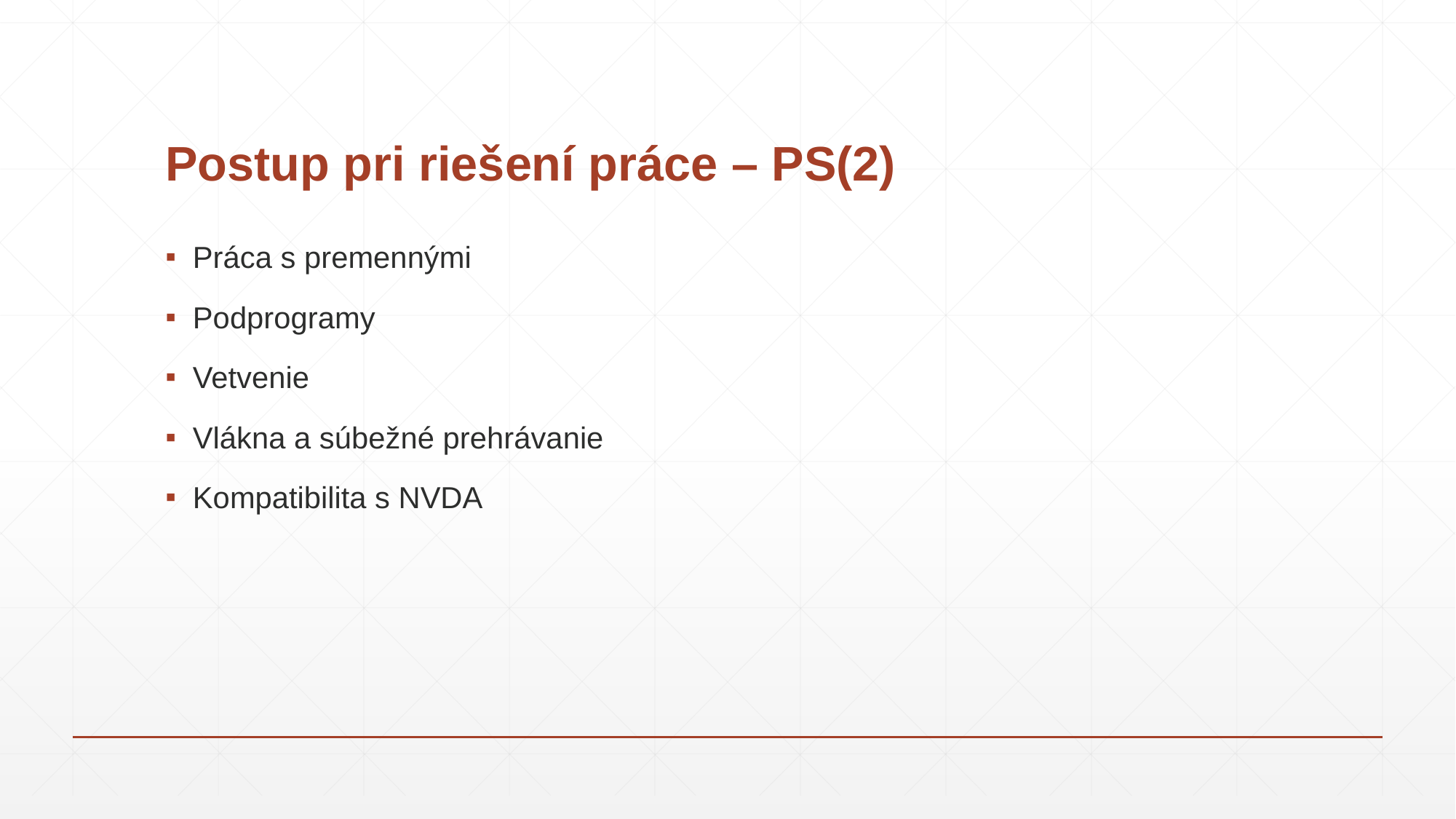

# Postup pri riešení práce – PS(2)
Práca s premennými
Podprogramy
Vetvenie
Vlákna a súbežné prehrávanie
Kompatibilita s NVDA